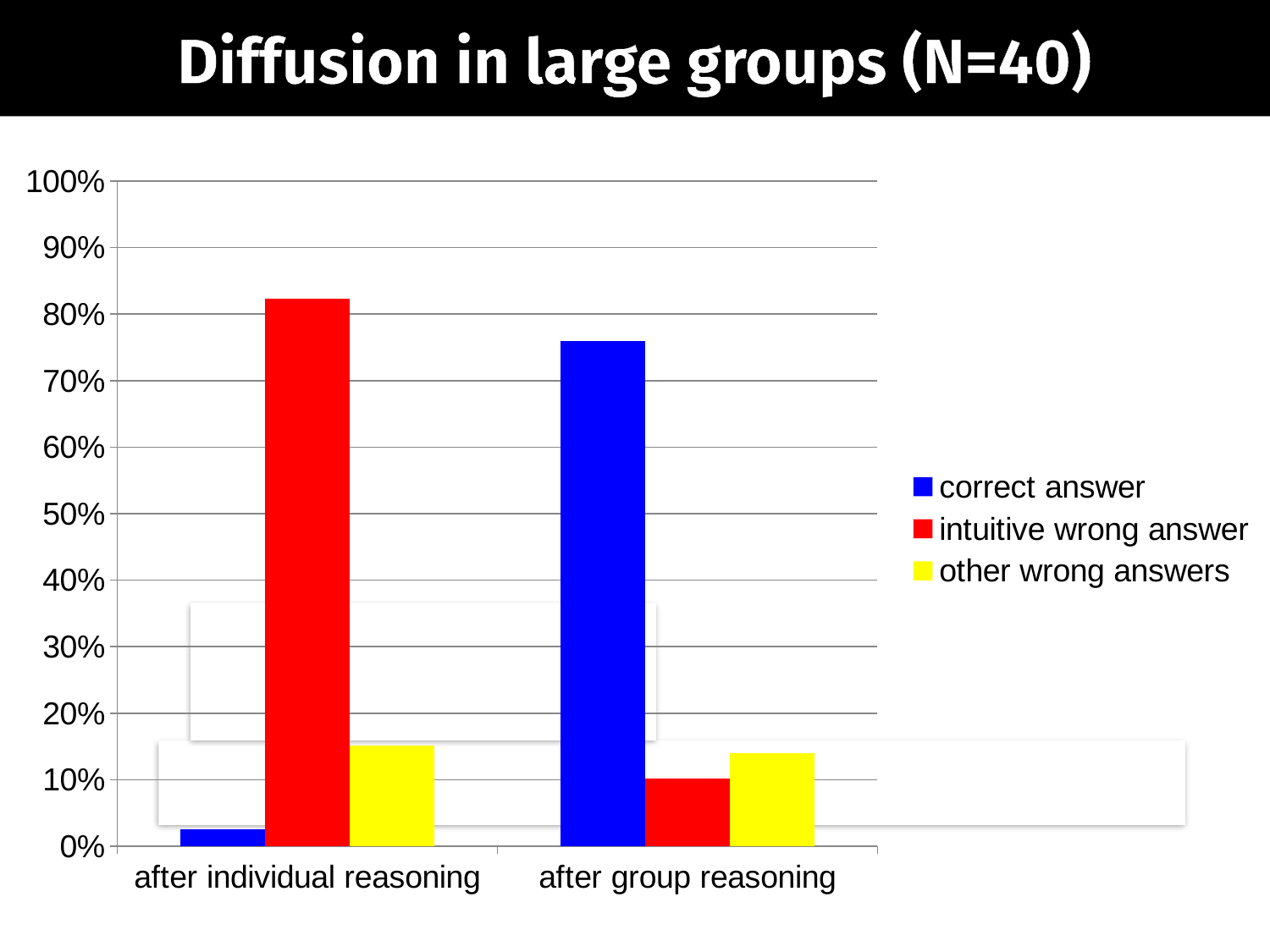

Diffusion in large groups (N=40)

### Chart

| Category | correct answer | intuitive wrong answer | other wrong answers |
|---|---|---|---|
| after individual reasoning | 0.0253164556962025 | 0.822784810126582 | 0.151898734177215 |
| after group reasoning | 0.759493670886076 | 0.10126582278481 | 0.139240506329114 |
18%